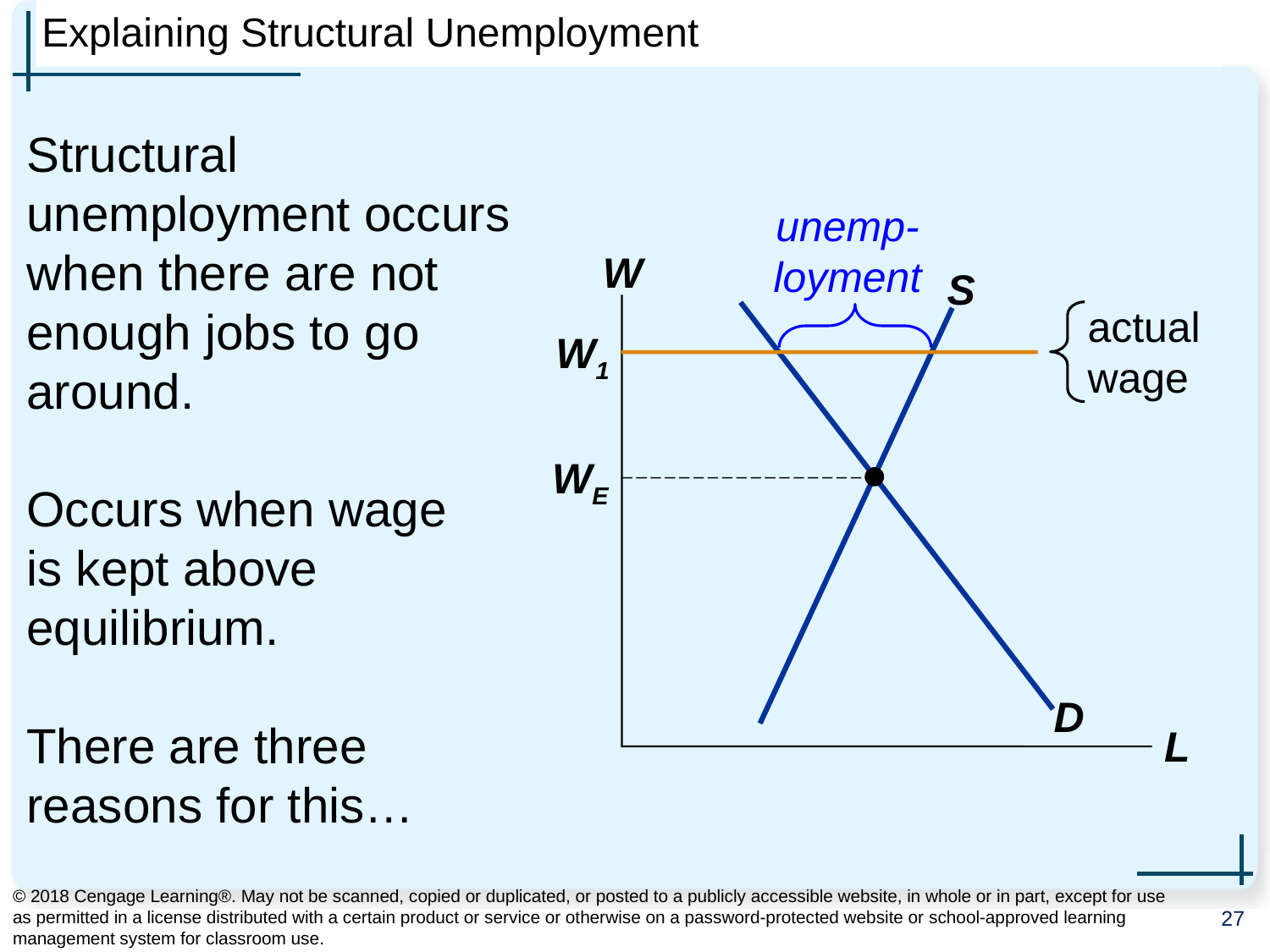

# Explaining Structural Unemployment
0
Structural unemployment occurs when there are not enough jobs to go around.

Occurs when wage
is kept above equilibrium.

There are three reasons for this…

unemp-loyment

W

L
S

actual wage

W1

D
WE

© 2018 Cengage Learning®. May not be scanned, copied or duplicated, or posted to a publicly accessible website, in whole or in part, except for use as permitted in a license distributed with a certain product or service or otherwise on a password-protected website or school-approved learning management system for classroom use.
27